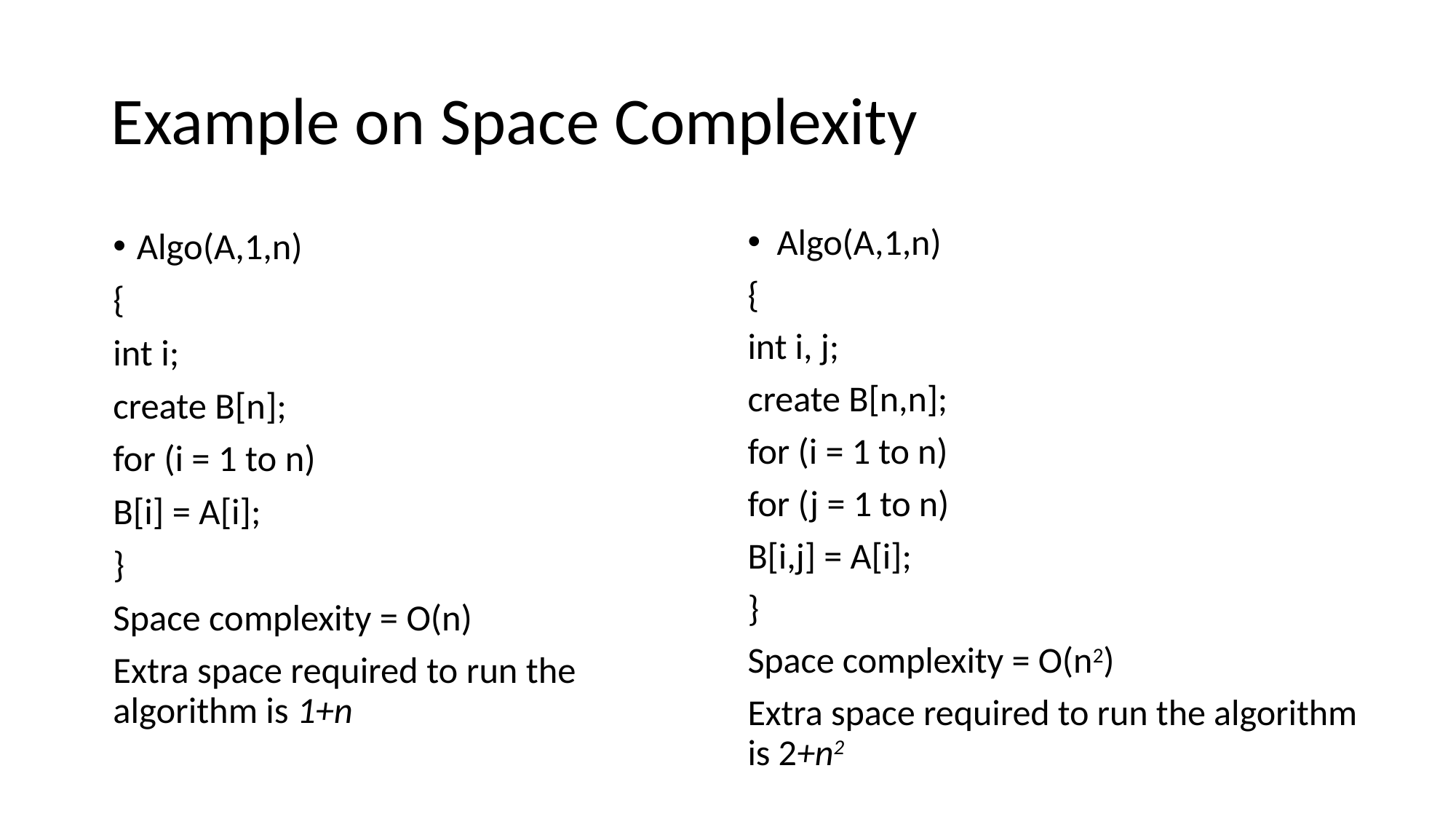

# Example on Space Complexity
Algo(A,1,n)
{
int i, j;
create B[n,n];
for (i = 1 to n)
for (j = 1 to n)
B[i,j] = A[i];
}
Space complexity = O(n2)
Extra space required to run the algorithm is 2+n2

Algo(A,1,n)
{
int i;
create B[n];
for (i = 1 to n)
B[i] = A[i];
}
Space complexity = O(n)
Extra space required to run the algorithm is 1+n